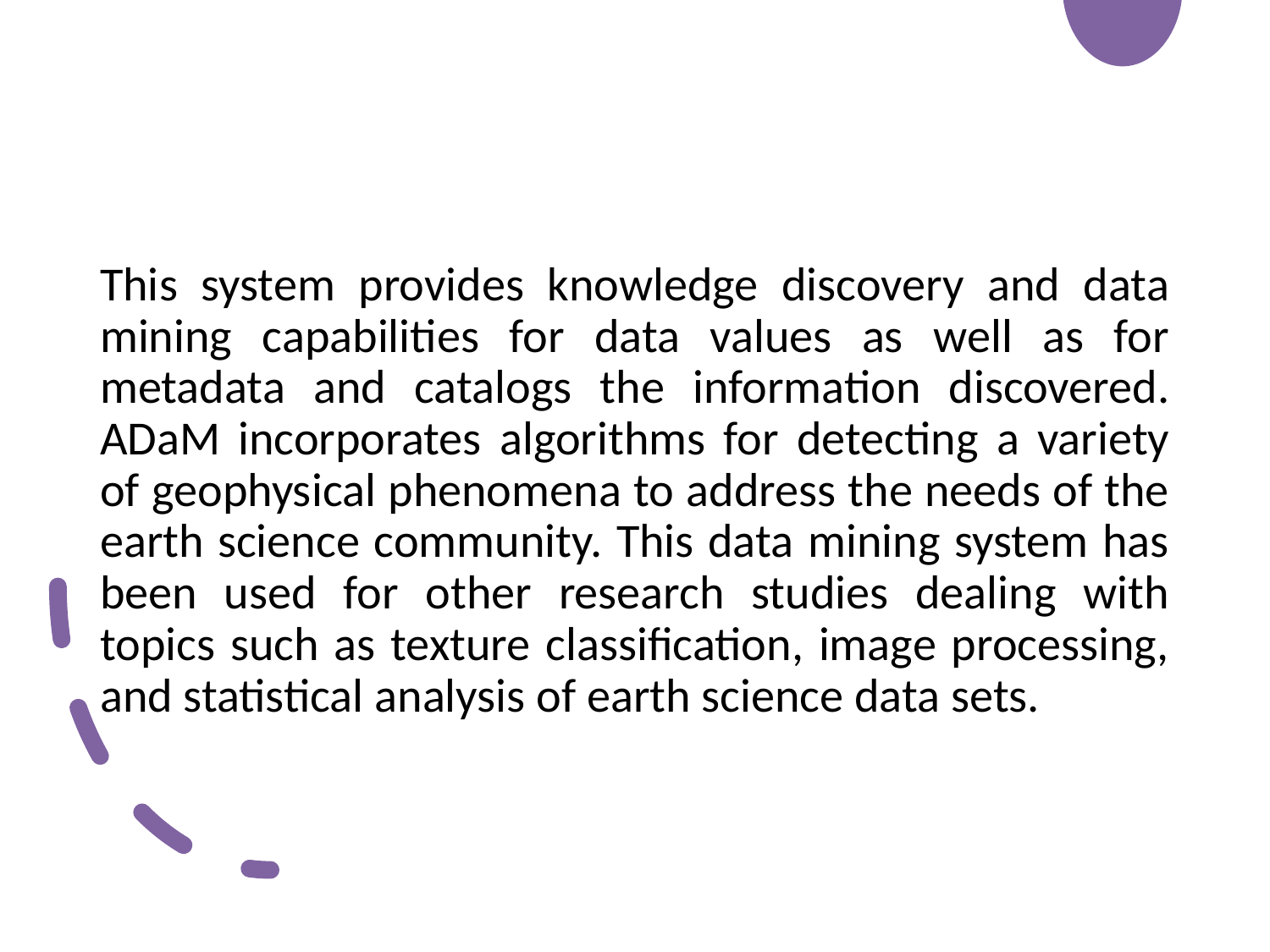

#
This system provides knowledge discovery and data mining capabilities for data values as well as for metadata and catalogs the information discovered. ADaM incorporates algorithms for detecting a variety of geophysical phenomena to address the needs of the earth science community. This data mining system has been used for other research studies dealing with topics such as texture classification, image processing, and statistical analysis of earth science data sets.